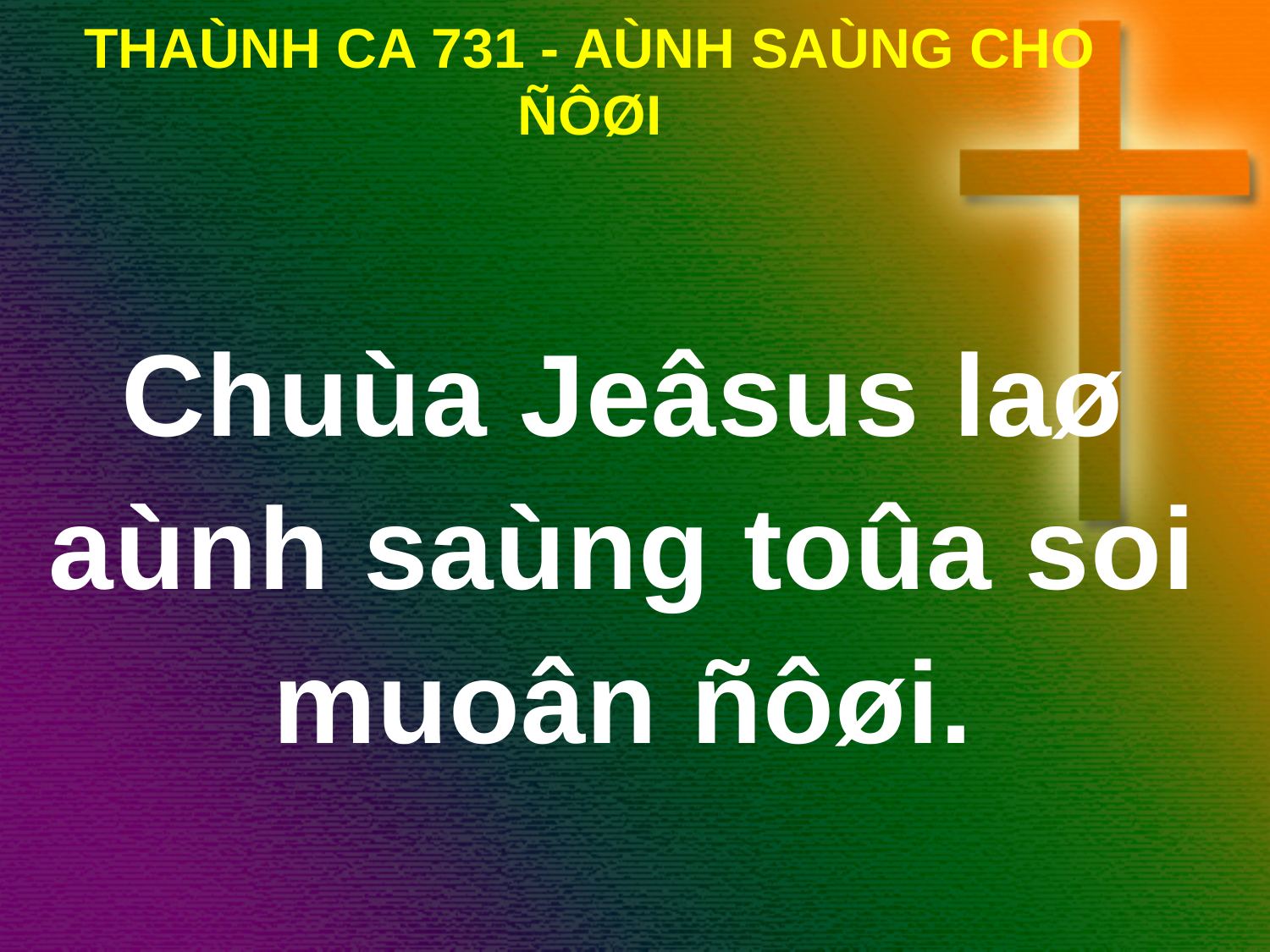

THAÙNH CA 731 - AÙNH SAÙNG CHO ÑÔØI
Chuùa Jeâsus laø
aùnh saùng toûa soi
muoân ñôøi.